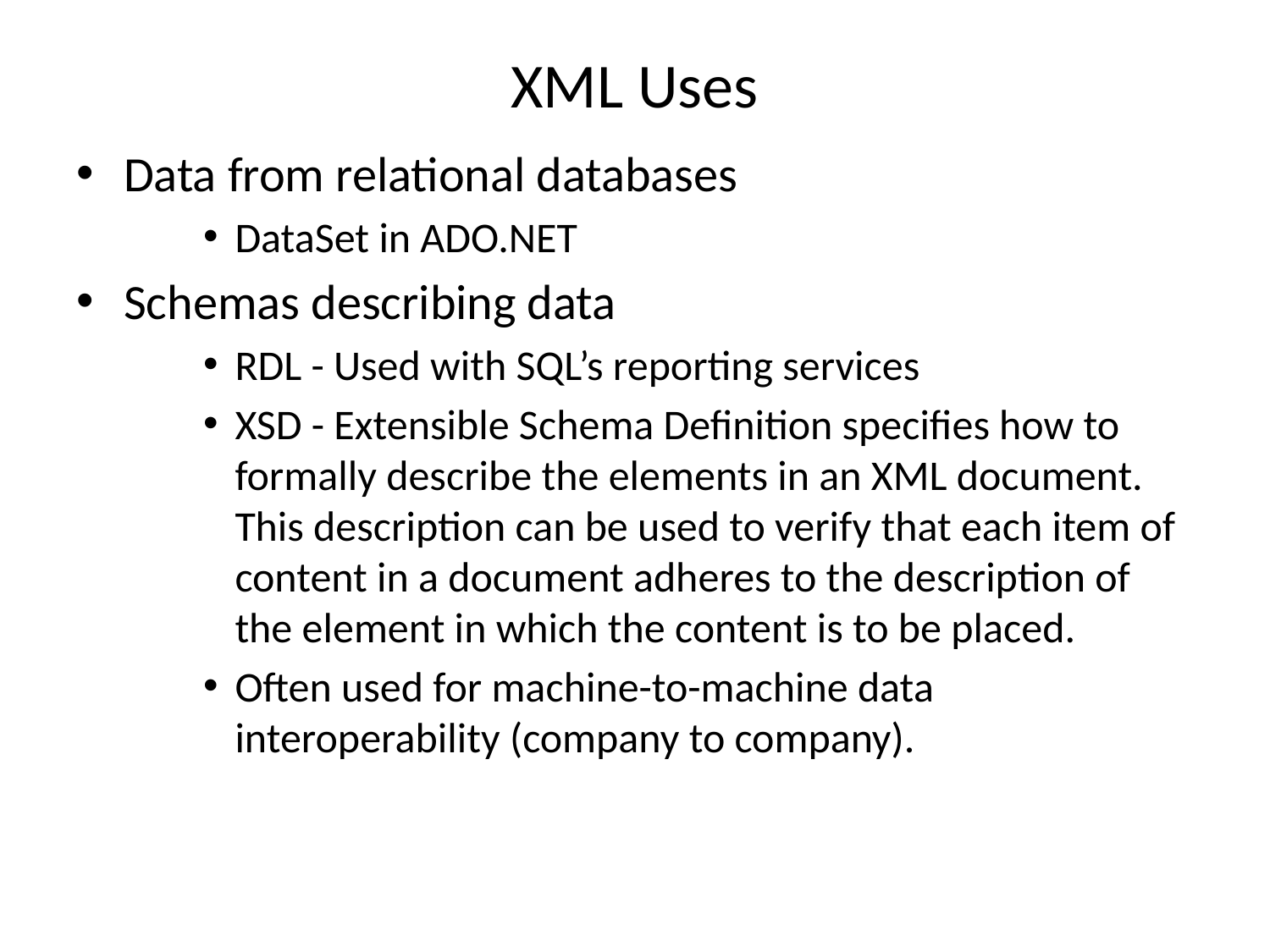

# XML Uses
Data from relational databases
DataSet in ADO.NET
Schemas describing data
RDL - Used with SQL’s reporting services
XSD - Extensible Schema Definition specifies how to formally describe the elements in an XML document. This description can be used to verify that each item of content in a document adheres to the description of the element in which the content is to be placed.
Often used for machine-to-machine data interoperability (company to company).